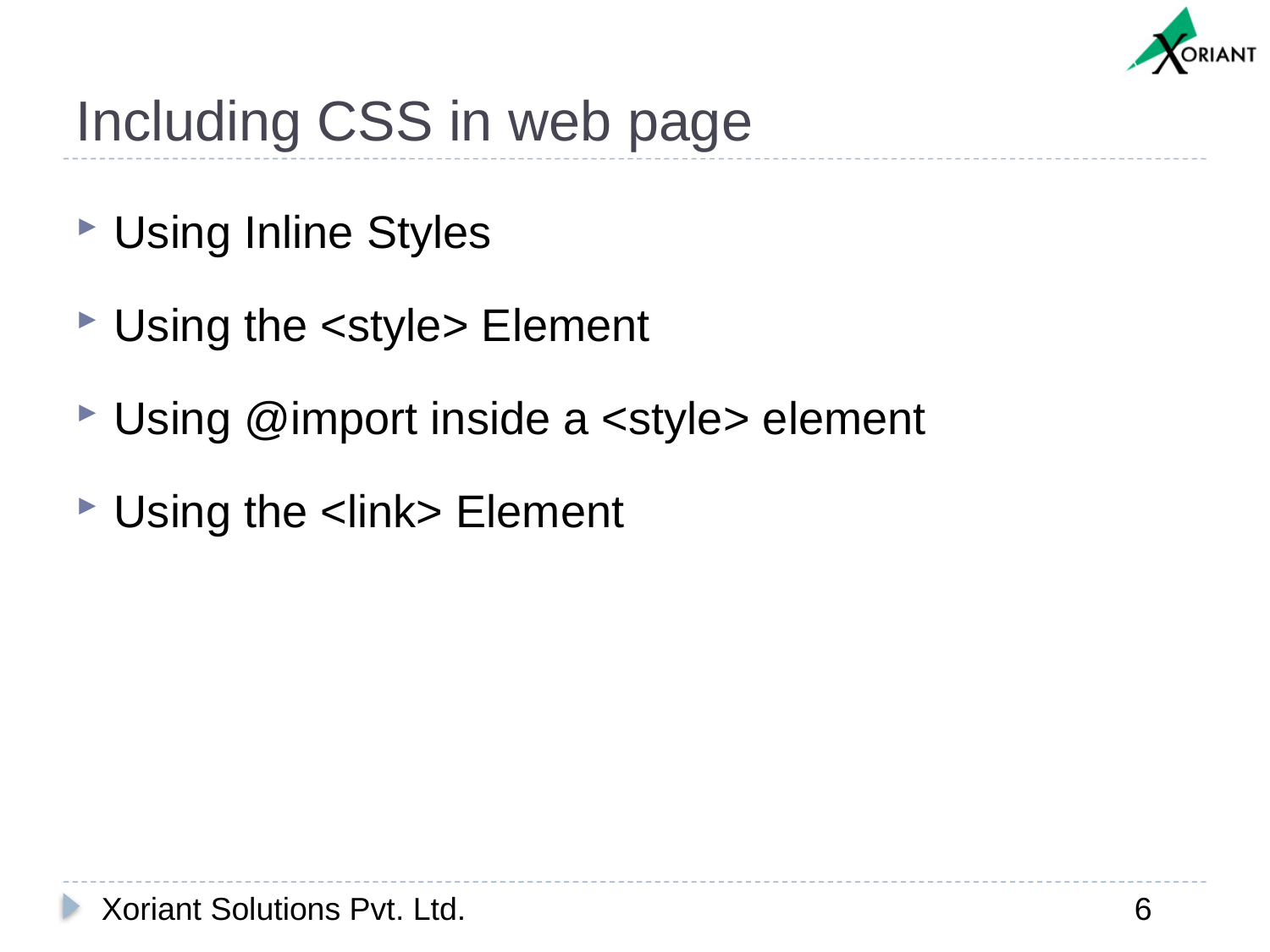

# Including CSS in web page
Using Inline Styles
Using the <style> Element
Using @import inside a <style> element
Using the <link> Element
Xoriant Solutions Pvt. Ltd.
6